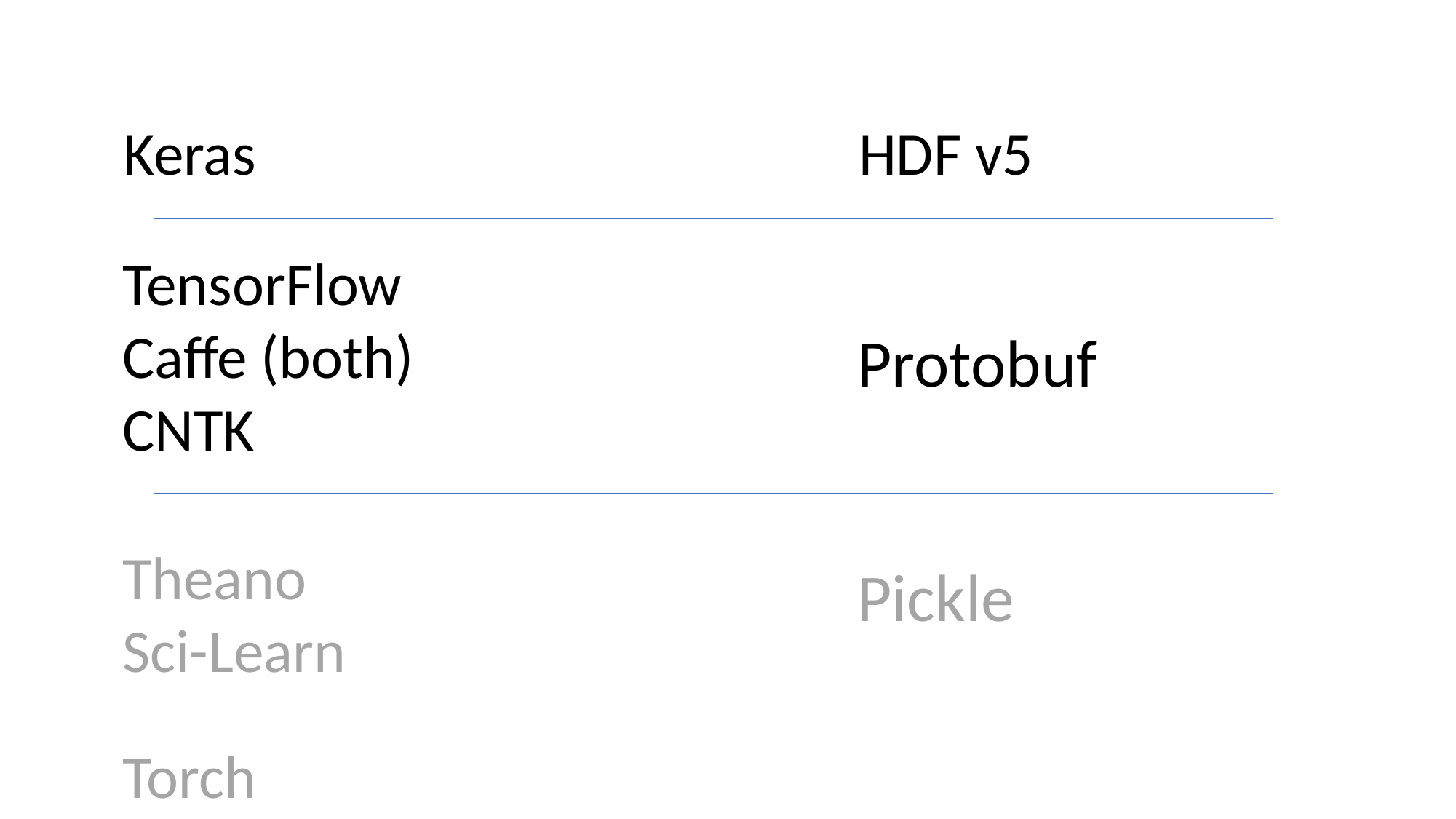

Keras
HDF v5
TensorFlow
Caffe (both)
CNTK

Protobuf
Pickle
Theano
Sci-Learn
Torch